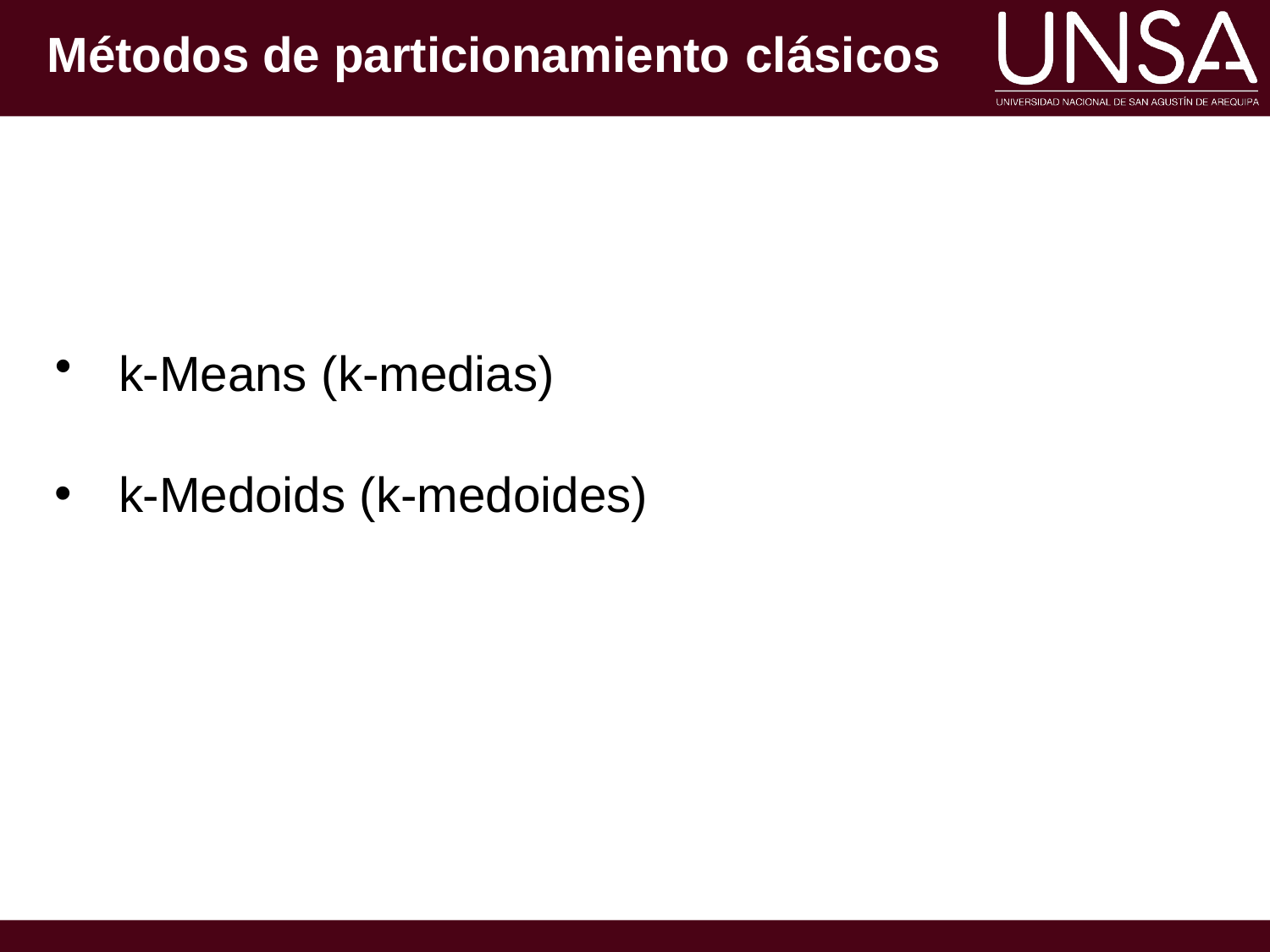

# Métodos de particionamiento clásicos
k-Means (k-medias)

k-Medoids (k-medoides)